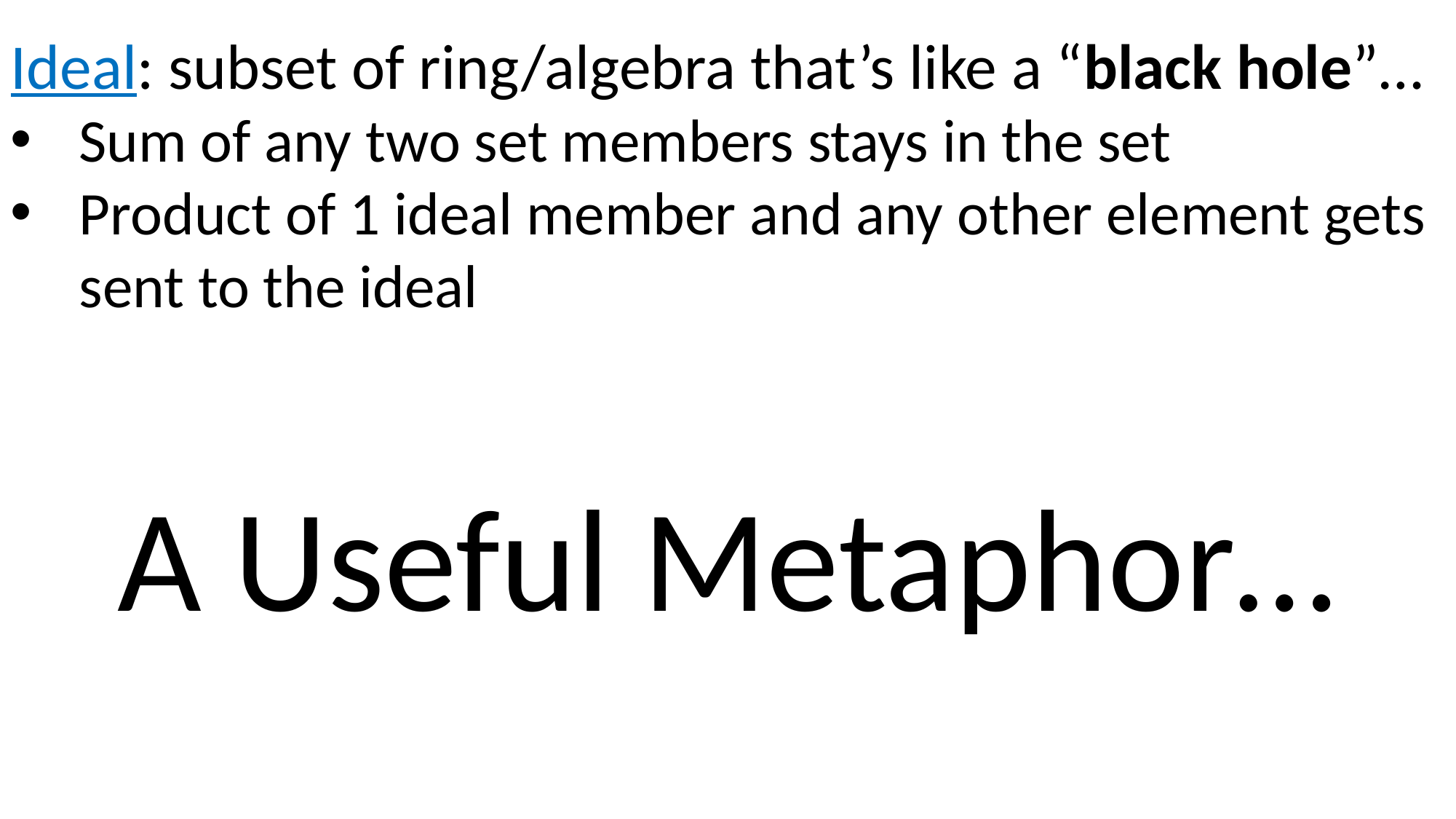

Ideal: subset of ring/algebra that’s like a “black hole”…
Sum of any two set members stays in the set
Product of 1 ideal member and any other element gets sent to the ideal
A Useful Metaphor…